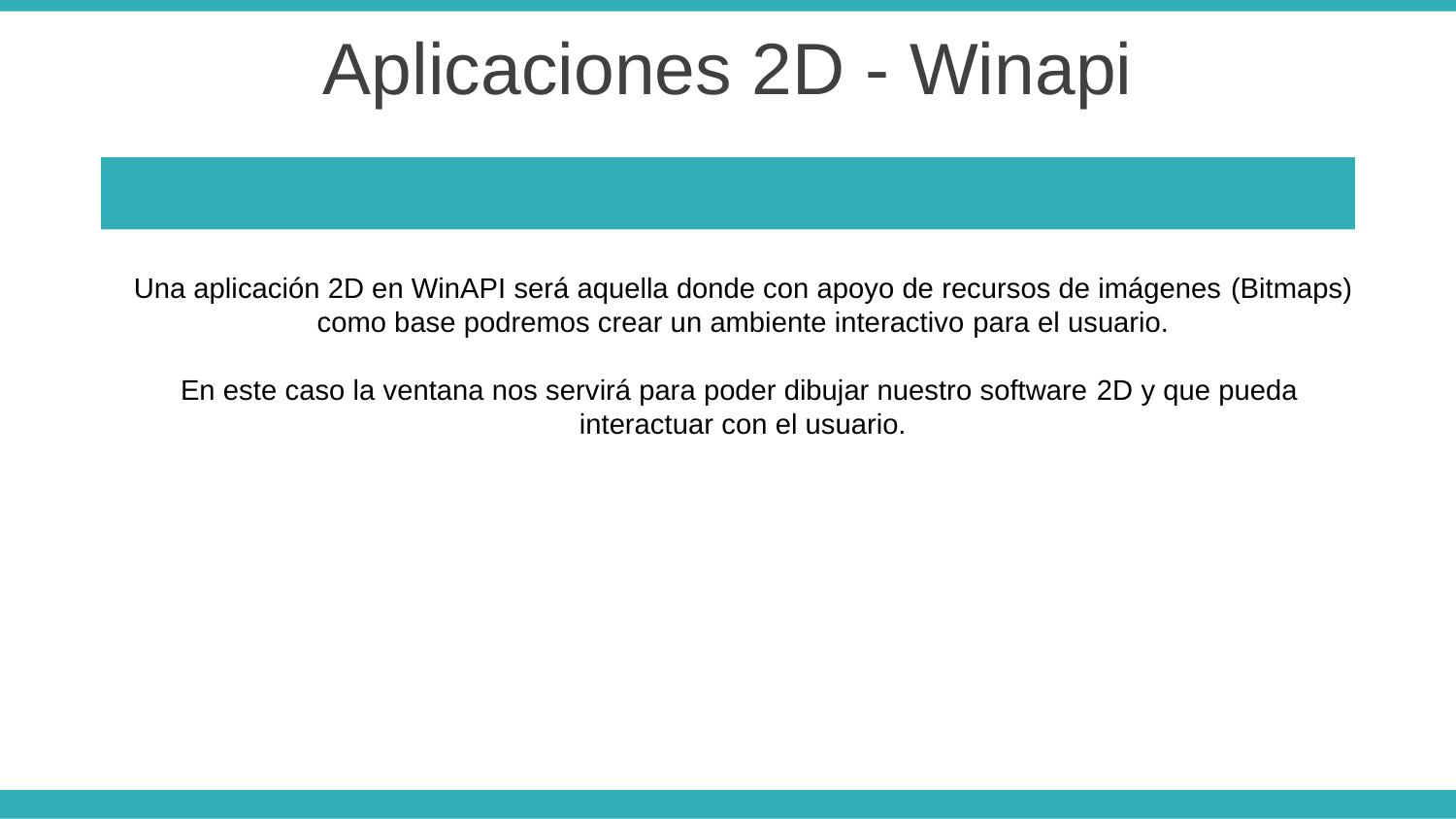

Aplicaciones 2D - Winapi

Una aplicación 2D en WinAPI será aquella donde con apoyo de recursos de imágenes (Bitmaps) como base podremos crear un ambiente interactivo para el usuario.

En este caso la ventana nos servirá para poder dibujar nuestro software 2D y que pueda
interactuar con el usuario.